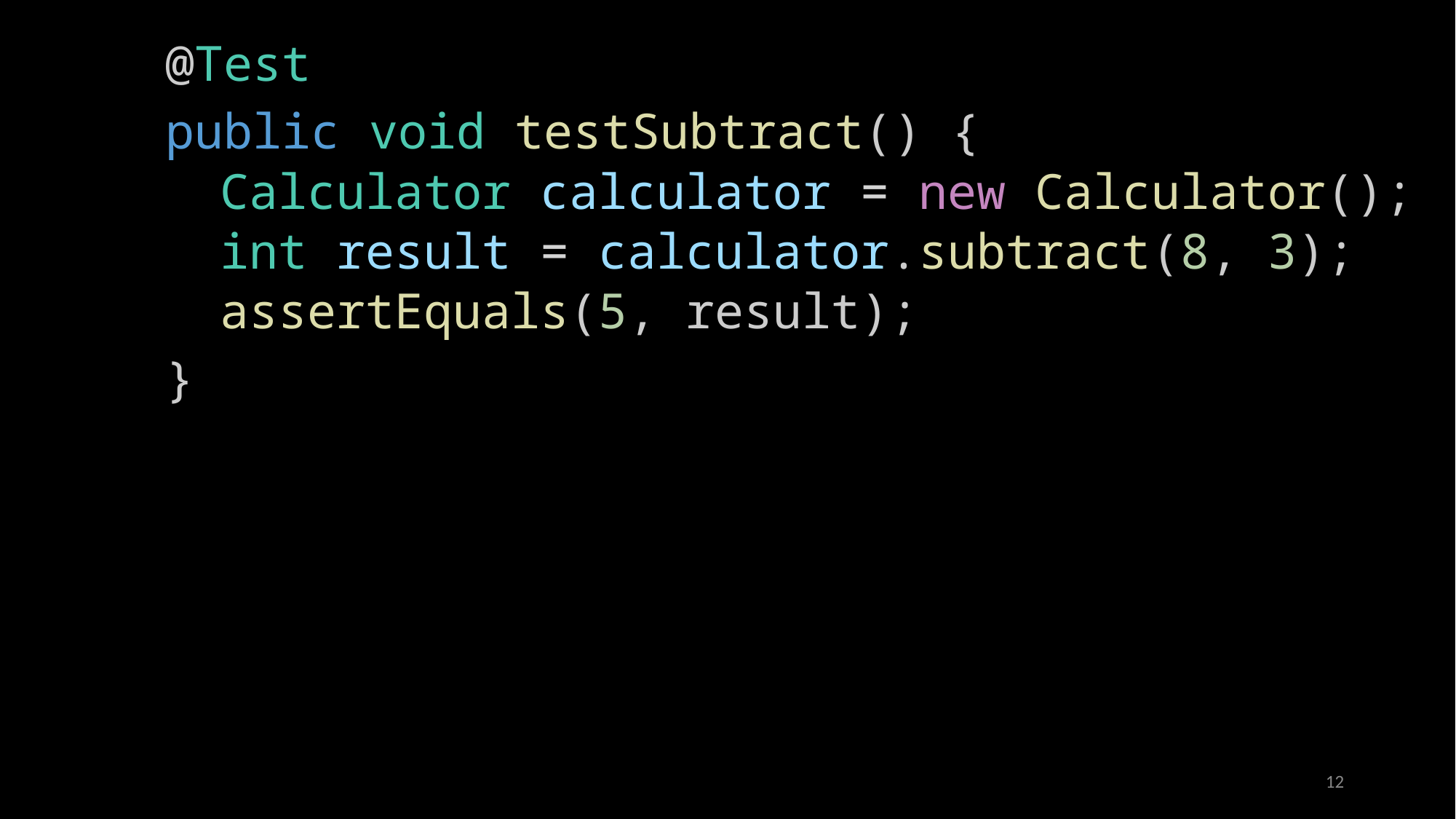

@Test
public void testSubtract() {
Calculator calculator = new Calculator();
int result = calculator.subtract(8, 3);
assertEquals(5, result);
}

12